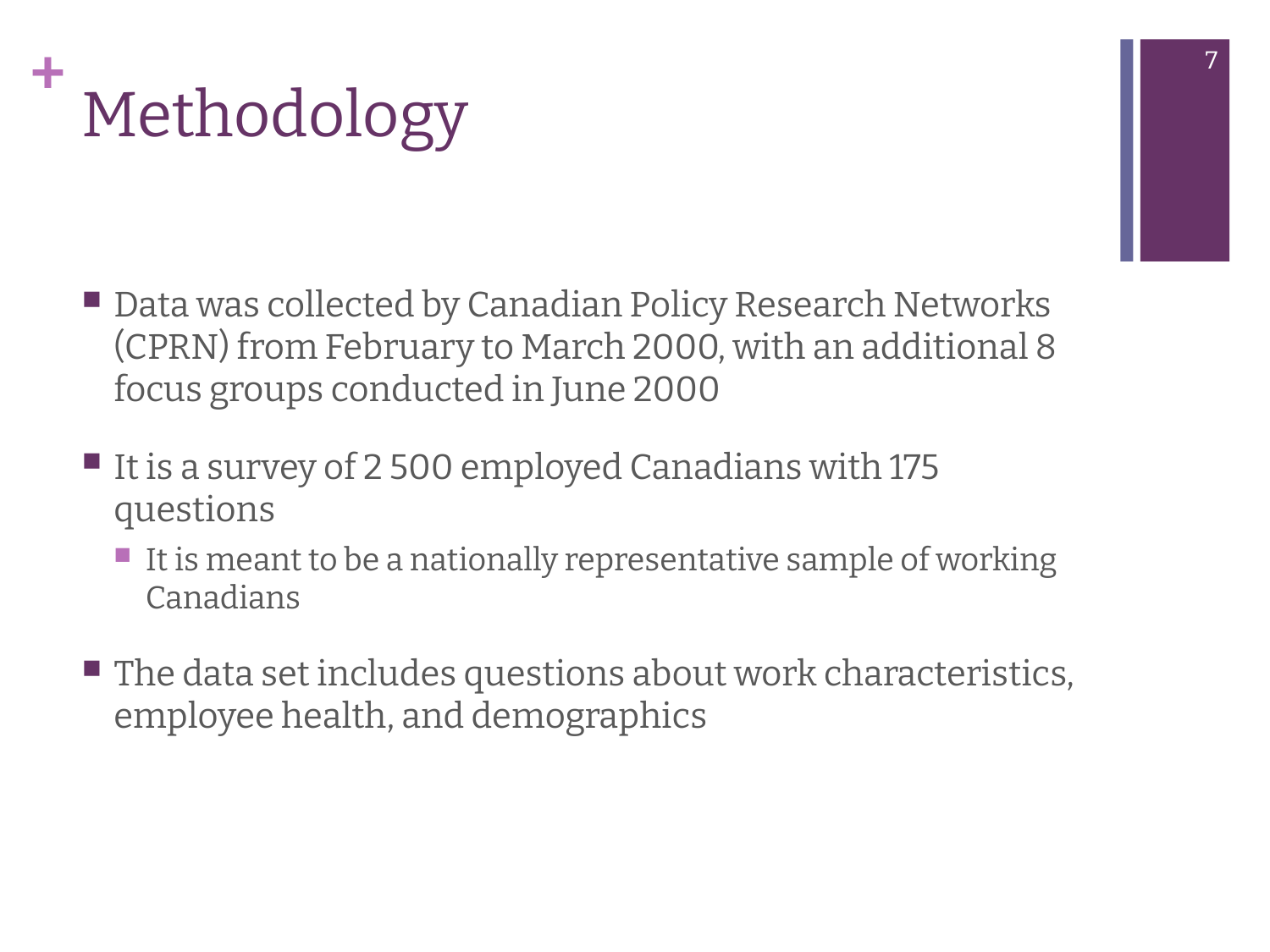

7
# Methodology
Data was collected by Canadian Policy Research Networks (CPRN) from February to March 2000, with an additional 8 focus groups conducted in June 2000
It is a survey of 2 500 employed Canadians with 175 questions
It is meant to be a nationally representative sample of working Canadians
The data set includes questions about work characteristics, employee health, and demographics